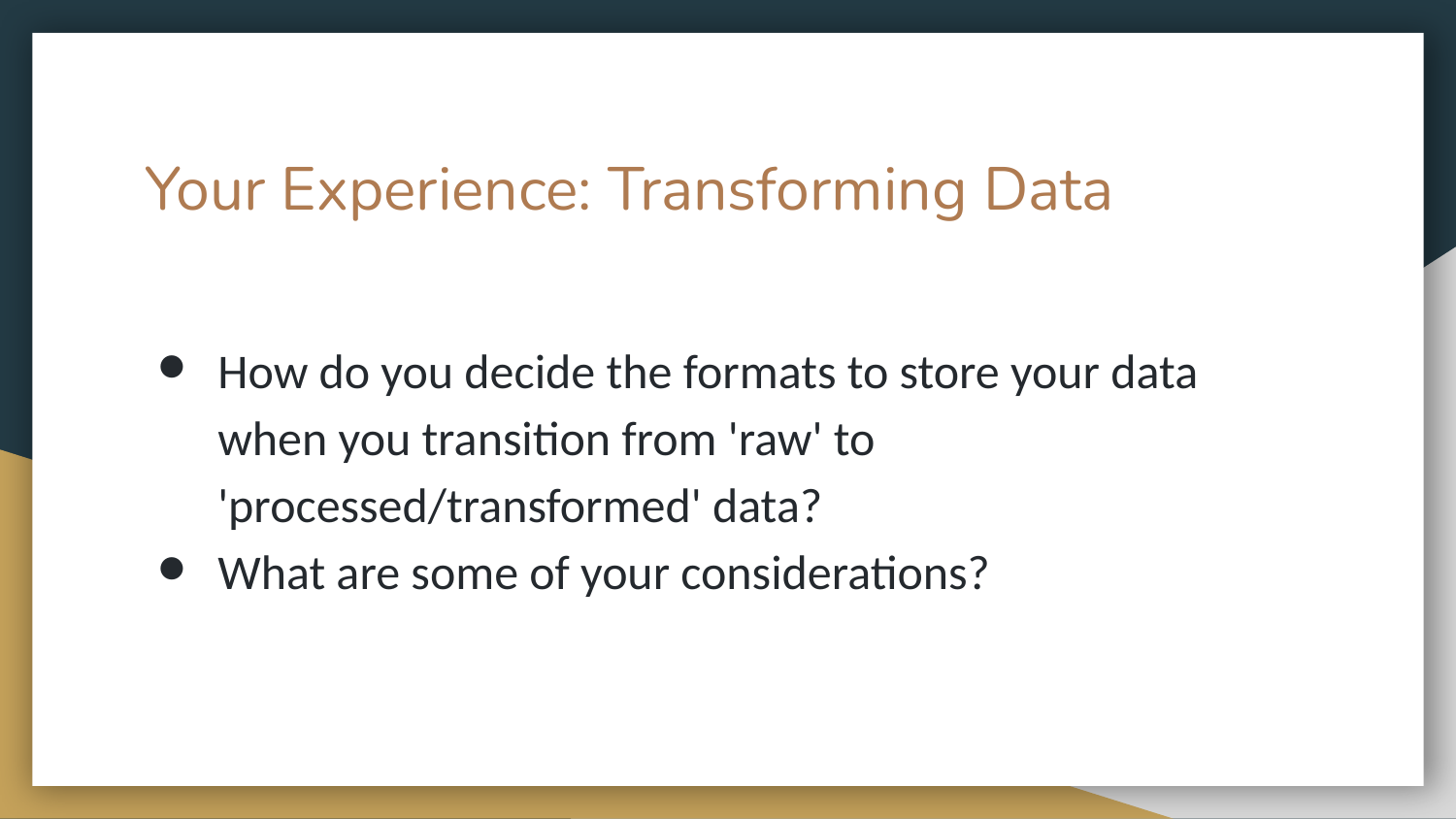

# Your Experience: Transforming Data
How do you decide the formats to store your data when you transition from 'raw' to 'processed/transformed' data?
What are some of your considerations?